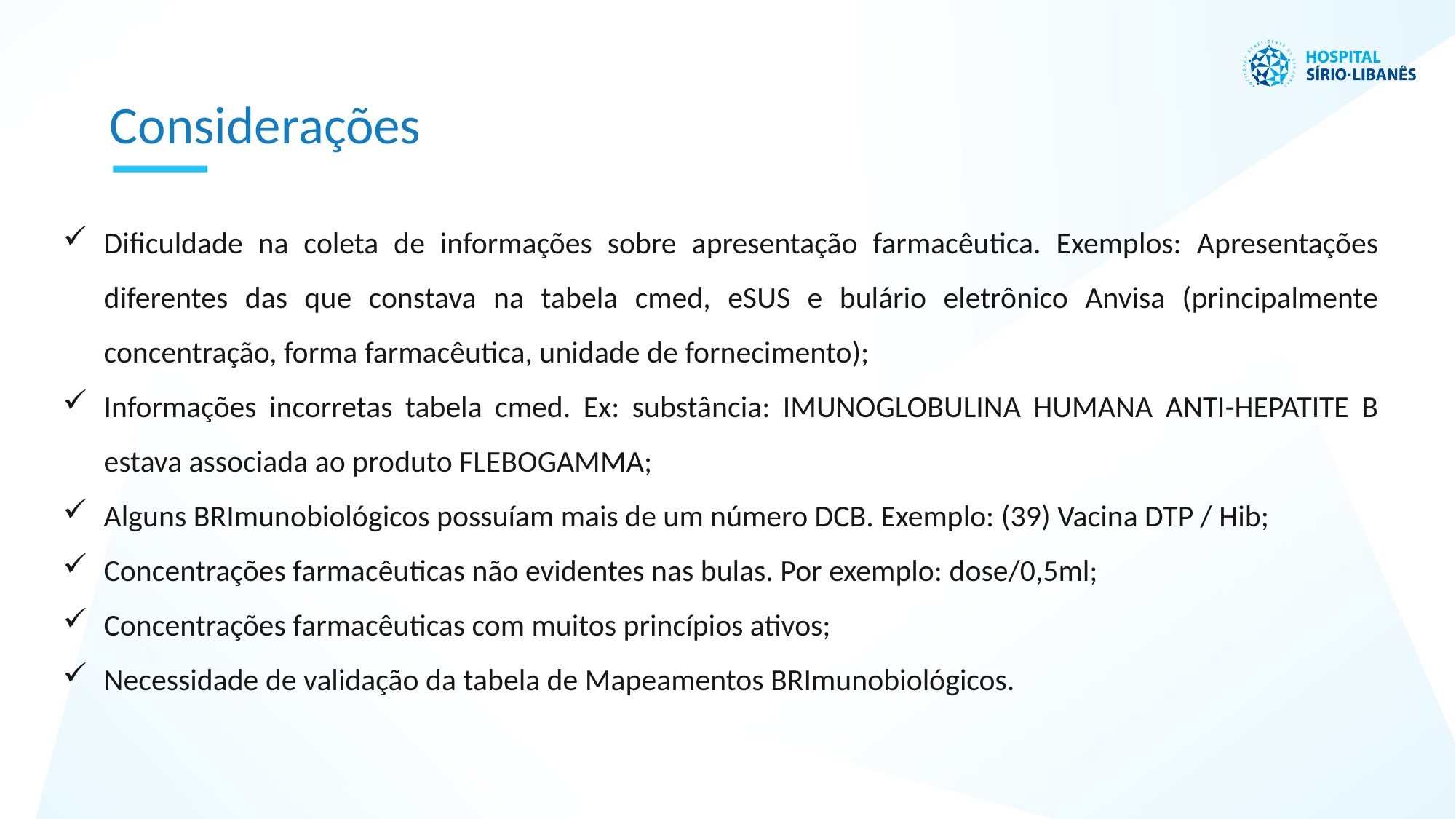

Considerações
Dificuldade na coleta de informações sobre apresentação farmacêutica. Exemplos: Apresentações diferentes das que constava na tabela cmed, eSUS e bulário eletrônico Anvisa (principalmente concentração, forma farmacêutica, unidade de fornecimento);
Informações incorretas tabela cmed. Ex: substância: IMUNOGLOBULINA HUMANA ANTI-HEPATITE B estava associada ao produto FLEBOGAMMA;
Alguns BRImunobiológicos possuíam mais de um número DCB. Exemplo: (39) Vacina DTP / Hib;
Concentrações farmacêuticas não evidentes nas bulas. Por exemplo: dose/0,5ml;
Concentrações farmacêuticas com muitos princípios ativos;
Necessidade de validação da tabela de Mapeamentos BRImunobiológicos.